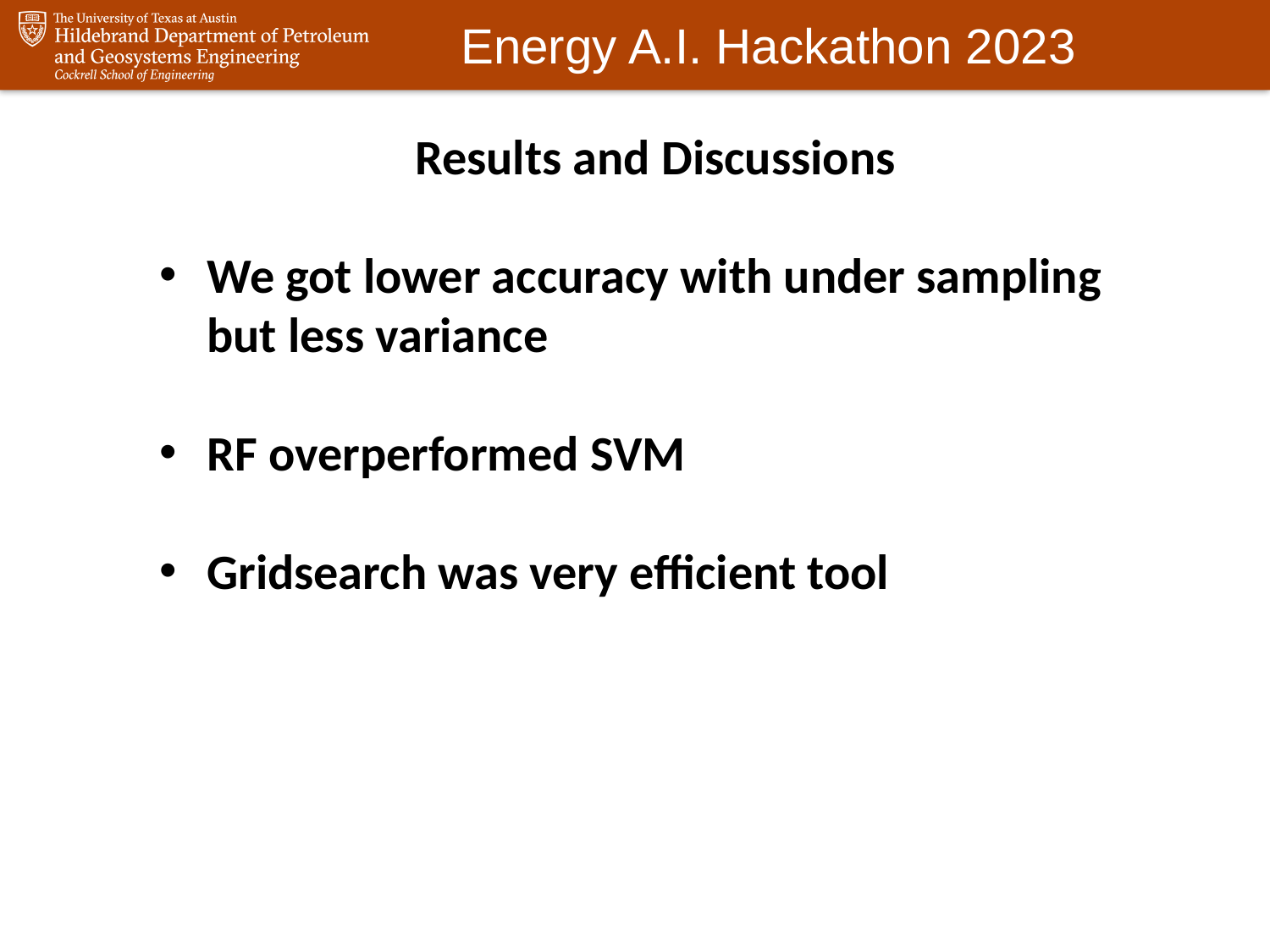

Results and Discussions

We got lower accuracy with under sampling but less variance

RF overperformed SVM

Gridsearch was very efficient tool